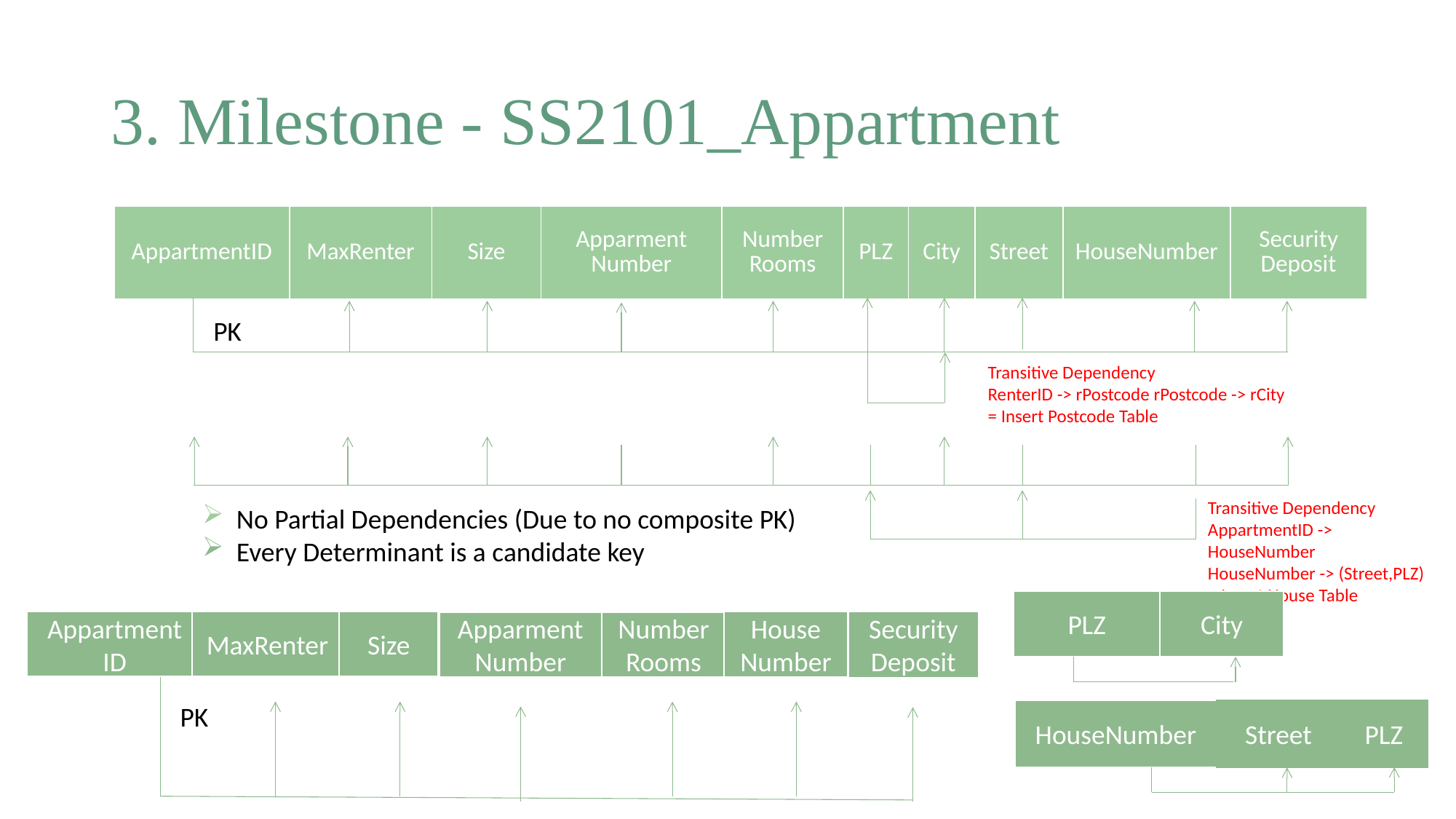

# 3. Milestone - SS2101_Appartment
| AppartmentID | MaxRenter | Size | Apparment Number | Number Rooms | PLZ | City | Street | HouseNumber | Security Deposit |
| --- | --- | --- | --- | --- | --- | --- | --- | --- | --- |
PK
Transitive Dependency
RenterID -> rPostcode rPostcode -> rCity
= Insert Postcode Table
Transitive Dependency
AppartmentID -> HouseNumber
HouseNumber -> (Street,PLZ)
= Insert House Table
No Partial Dependencies (Due to no composite PK)
Every Determinant is a candidate key
PLZ
City
MaxRenter
Size
Security Deposit
Appartment
ID
House
Number
ApparmentNumber
NumberRooms
PK
Street
PLZ
HouseNumber